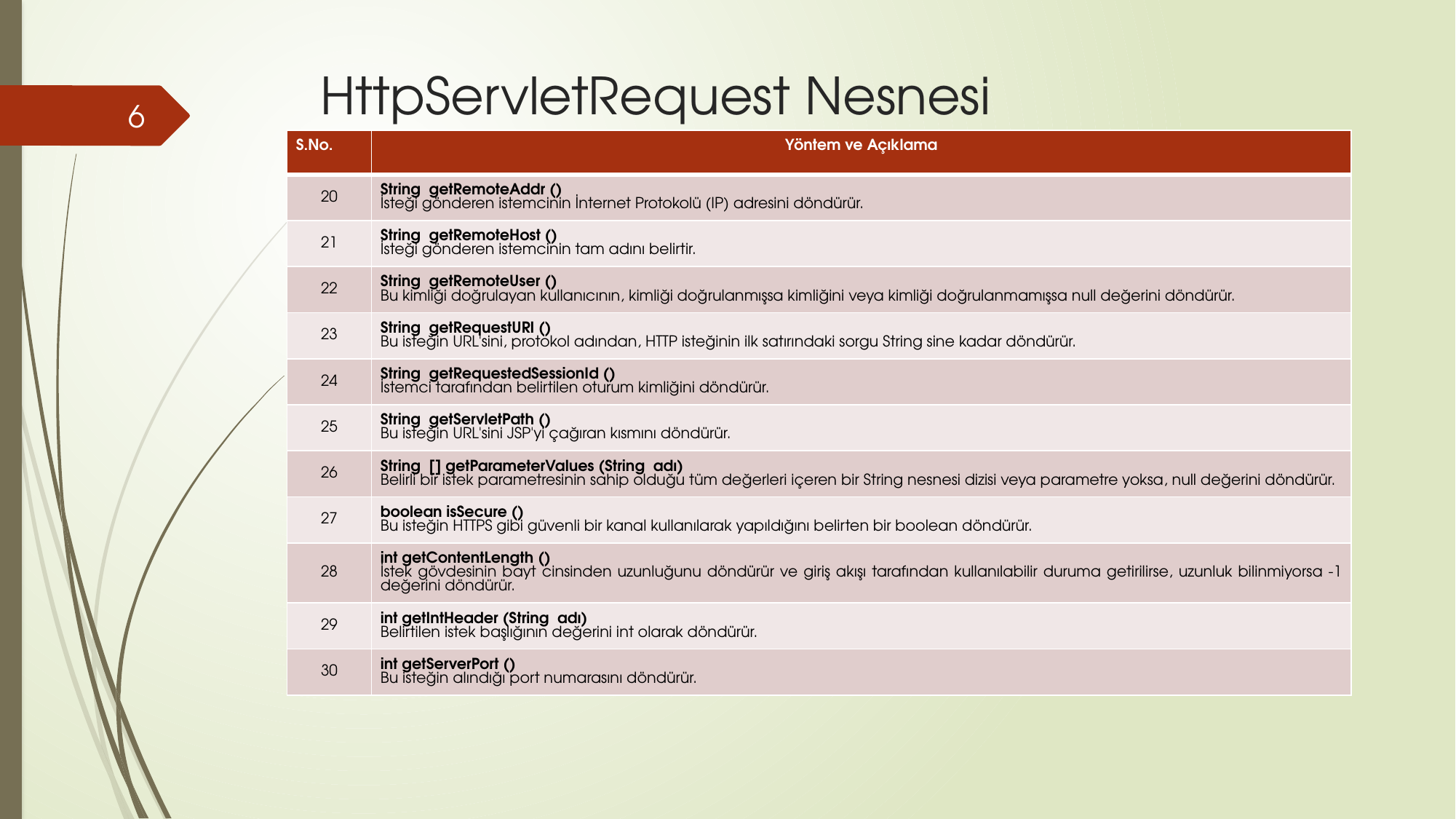

# HttpServletRequest Nesnesi
6
| S.No. | Yöntem ve Açıklama |
| --- | --- |
| 20 | String getRemoteAddr () İsteği gönderen istemcinin İnternet Protokolü (IP) adresini döndürür. |
| 21 | String getRemoteHost () İsteği gönderen istemcinin tam adını belirtir. |
| 22 | String getRemoteUser () Bu kimliği doğrulayan kullanıcının, kimliği doğrulanmışsa kimliğini veya kimliği doğrulanmamışsa null değerini döndürür. |
| 23 | String getRequestURI () Bu isteğin URL'sini, protokol adından, HTTP isteğinin ilk satırındaki sorgu String sine kadar döndürür. |
| 24 | String getRequestedSessionId () İstemci tarafından belirtilen oturum kimliğini döndürür. |
| 25 | String getServletPath () Bu isteğin URL'sini JSP'yi çağıran kısmını döndürür. |
| 26 | String [] getParameterValues ​​(String adı) Belirli bir istek parametresinin sahip olduğu tüm değerleri içeren bir String nesnesi dizisi veya parametre yoksa, null değerini döndürür. |
| 27 | boolean isSecure () Bu isteğin HTTPS gibi güvenli bir kanal kullanılarak yapıldığını belirten bir boolean döndürür. |
| 28 | int getContentLength () İstek gövdesinin bayt cinsinden uzunluğunu döndürür ve giriş akışı tarafından kullanılabilir duruma getirilirse, uzunluk bilinmiyorsa -1 değerini döndürür. |
| 29 | int getIntHeader (String adı) Belirtilen istek başlığının değerini int olarak döndürür. |
| 30 | int getServerPort () Bu isteğin alındığı port numarasını döndürür. |